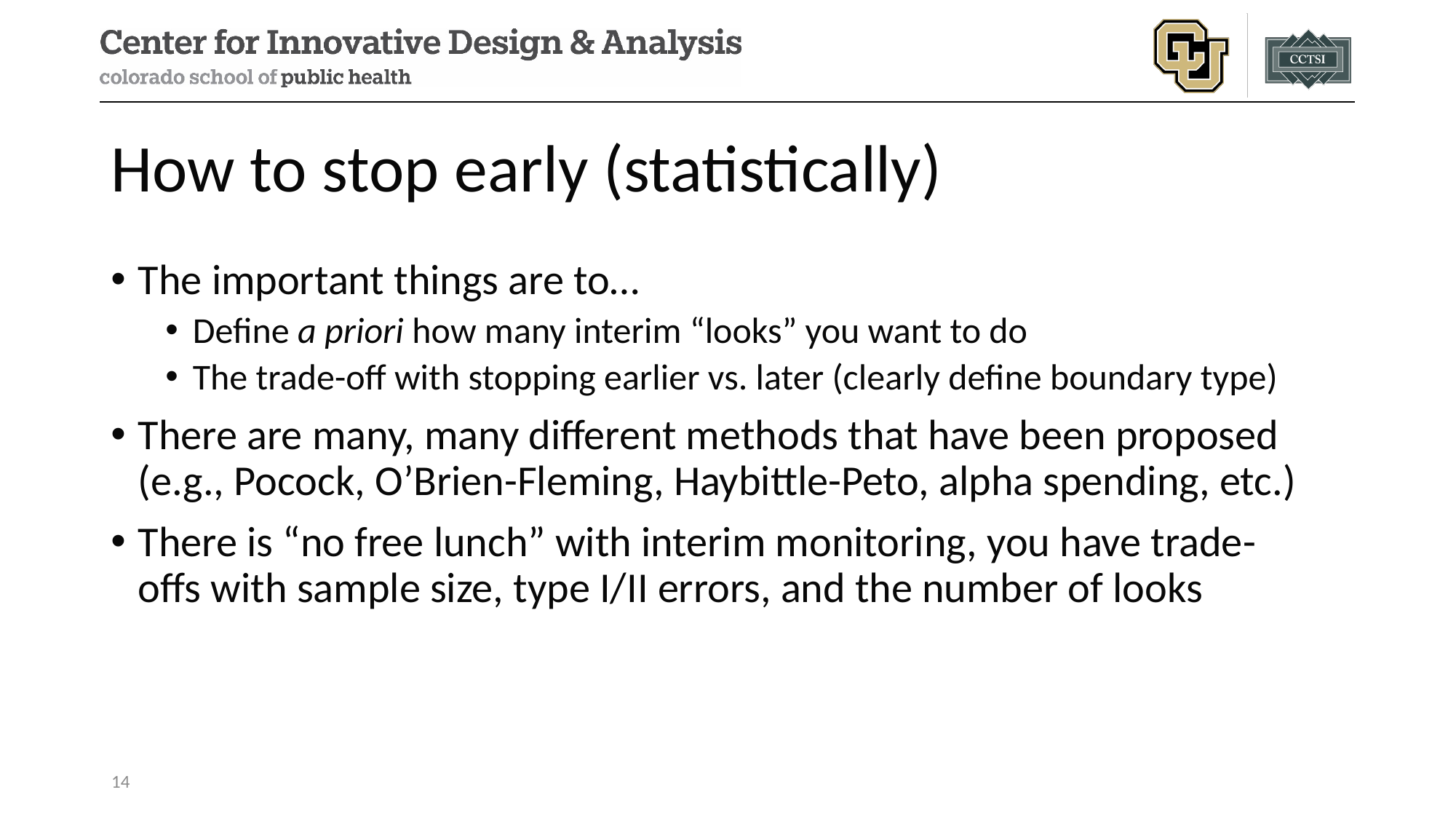

# How to stop early (statistically)
The important things are to…
Define a priori how many interim “looks” you want to do
The trade-off with stopping earlier vs. later (clearly define boundary type)
There are many, many different methods that have been proposed (e.g., Pocock, O’Brien-Fleming, Haybittle-Peto, alpha spending, etc.)
There is “no free lunch” with interim monitoring, you have trade-offs with sample size, type I/II errors, and the number of looks

14